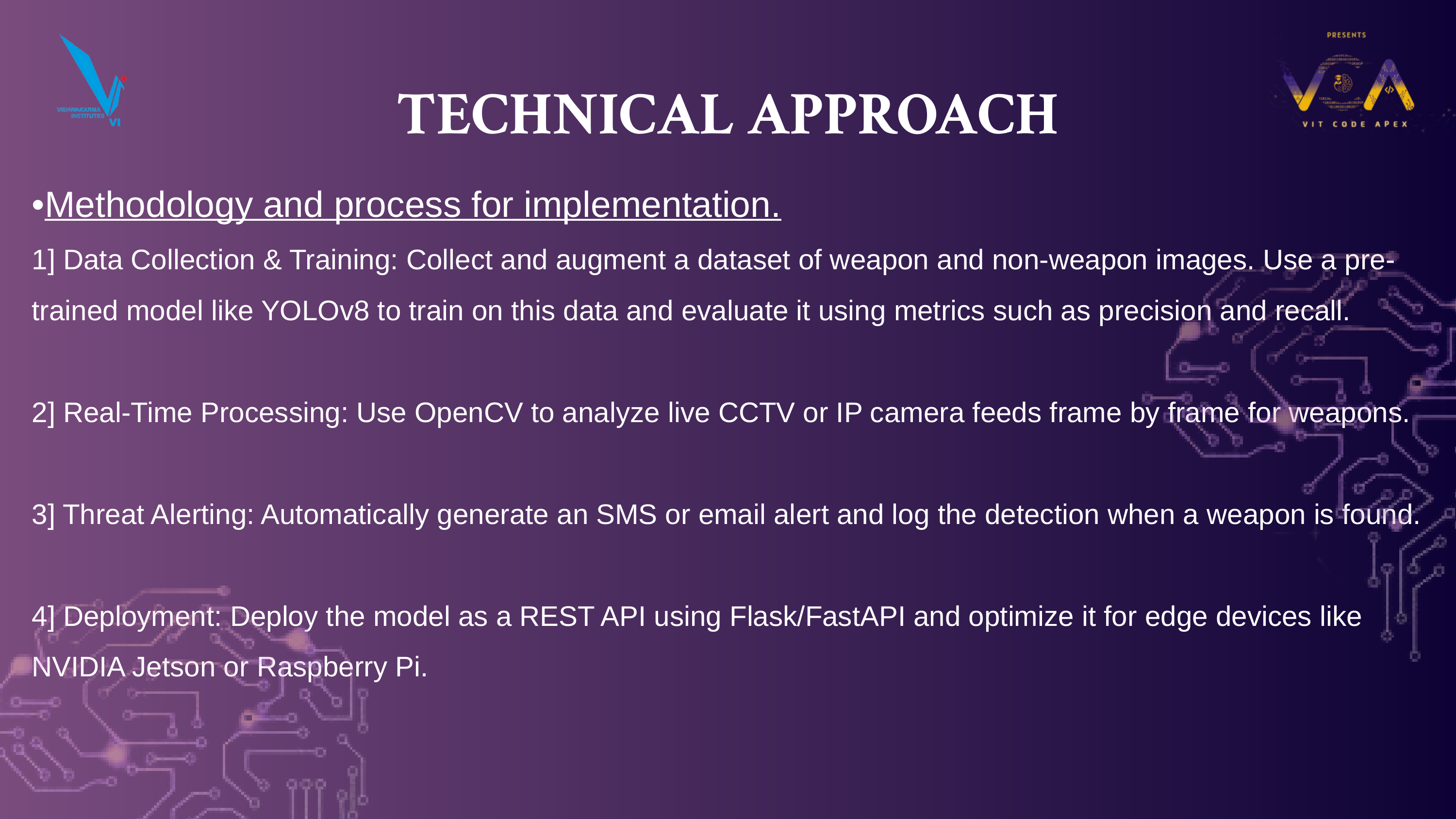

TECHNICAL APPROACH

•Methodology and process for implementation.
1] Data Collection & Training: Collect and augment a dataset of weapon and non-weapon images. Use a pre-trained model like YOLOv8 to train on this data and evaluate it using metrics such as precision and recall.

2] Real-Time Processing: Use OpenCV to analyze live CCTV or IP camera feeds frame by frame for weapons.

3] Threat Alerting: Automatically generate an SMS or email alert and log the detection when a weapon is found.

4] Deployment: Deploy the model as a REST API using Flask/FastAPI and optimize it for edge devices like NVIDIA Jetson or Raspberry Pi.